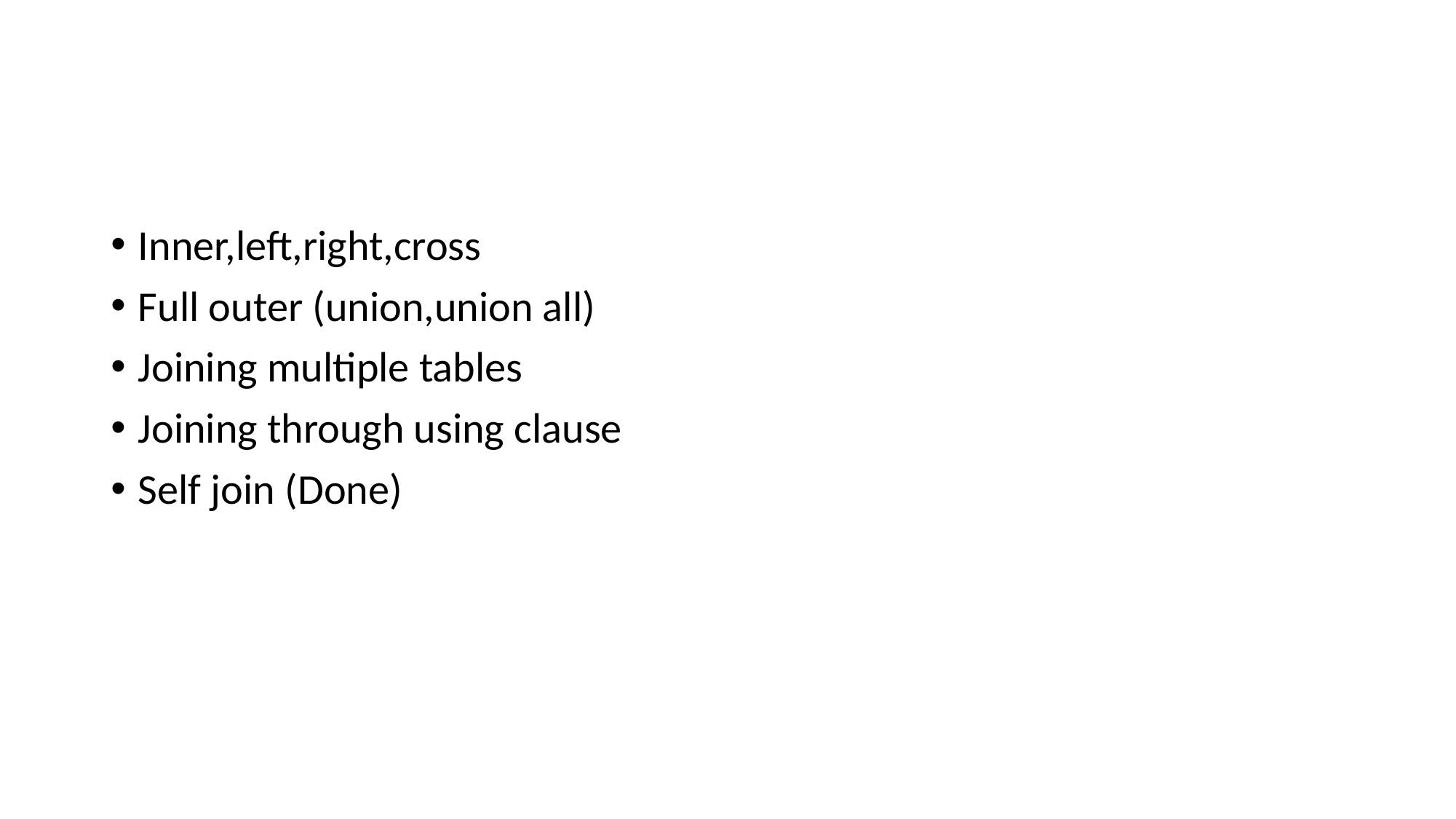

#
Inner,left,right,cross
Full outer (union,union all)
Joining multiple tables
Joining through using clause
Self join (Done)